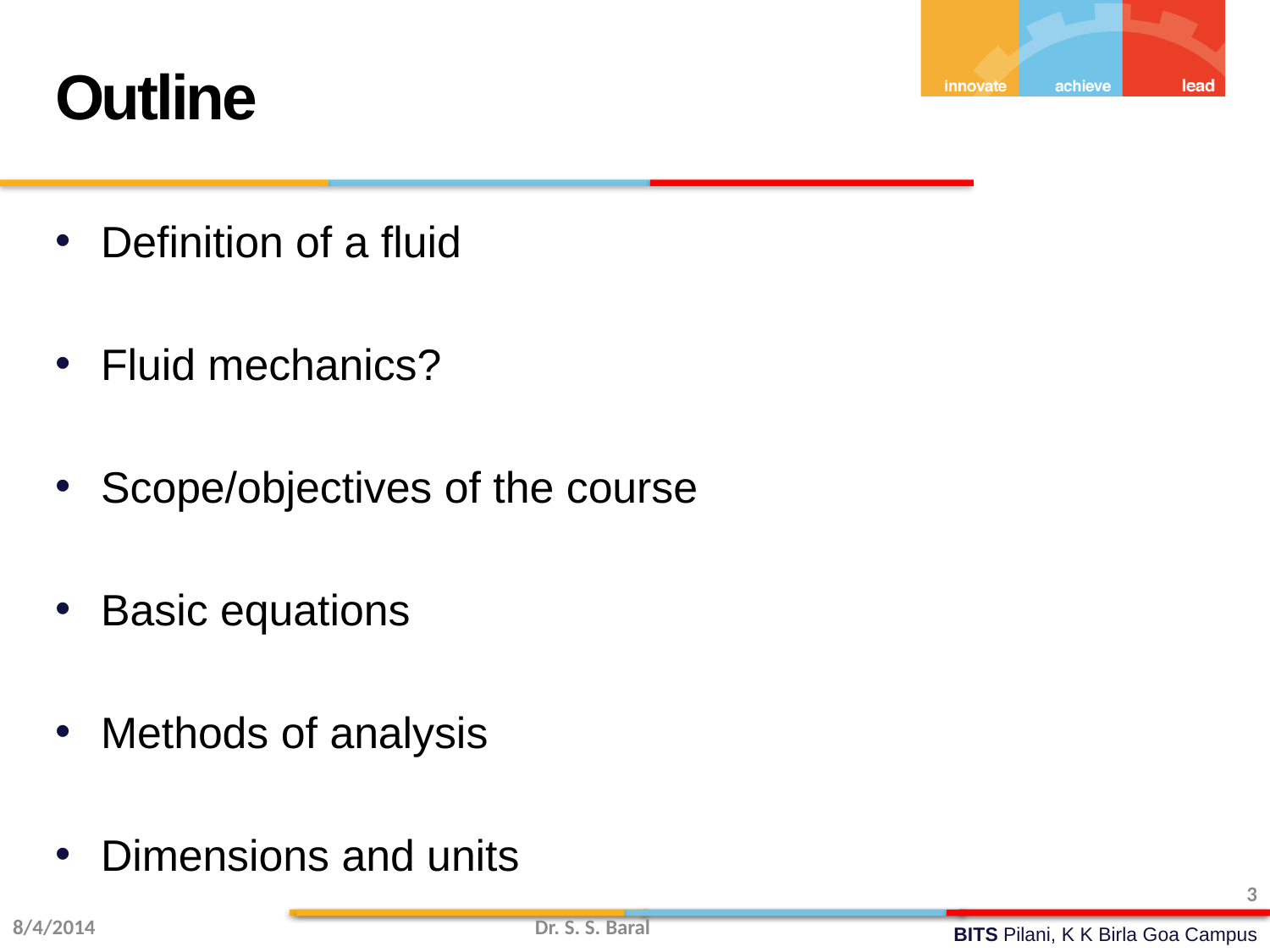

Outline
Definition of a fluid

Fluid mechanics?

Scope/objectives of the course

Basic equations

Methods of analysis

Dimensions and units
3
8/4/2014
Dr. S. S. Baral